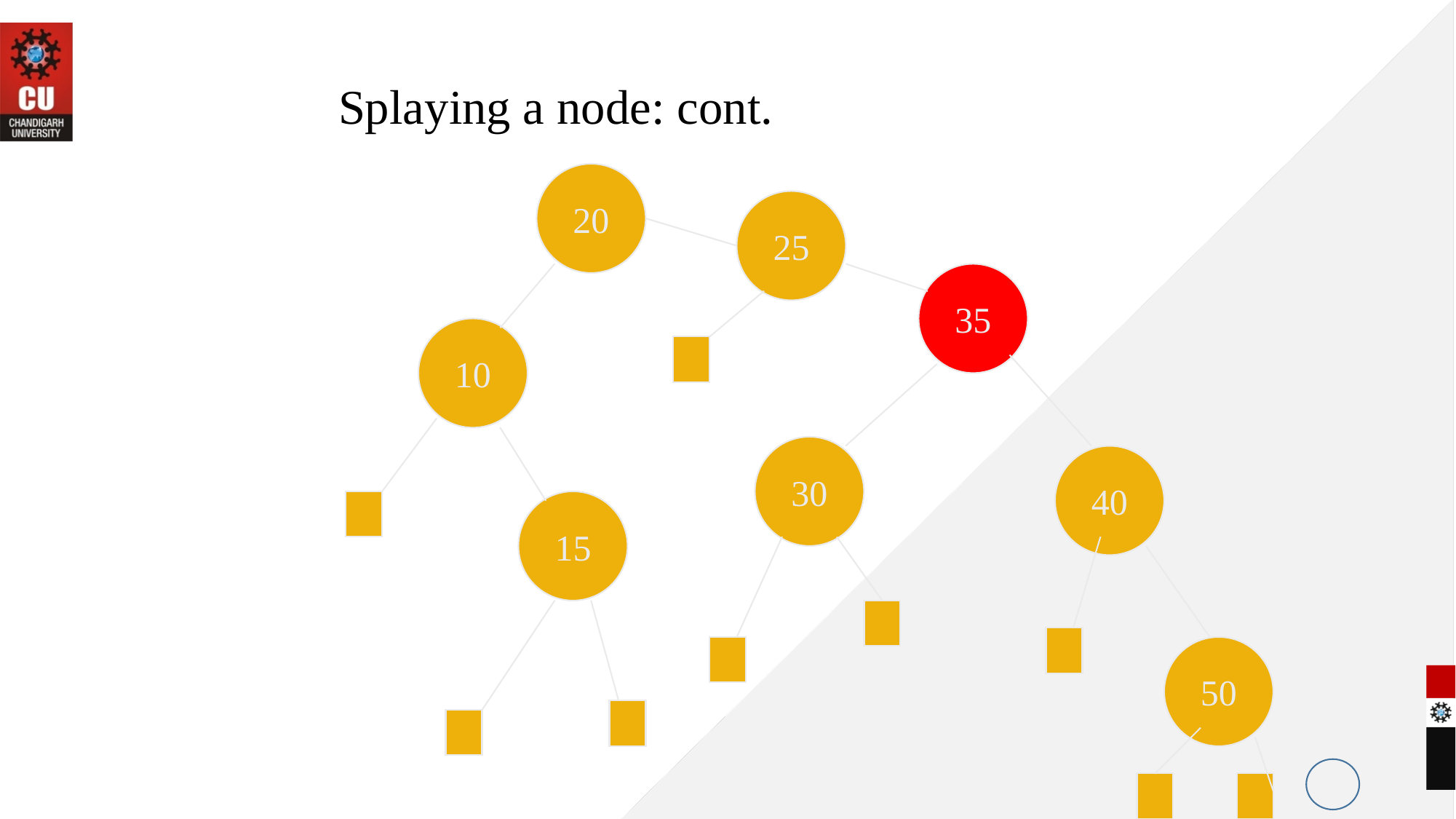

Splaying a node: cont.
20
25

35

10

30
40

15

50